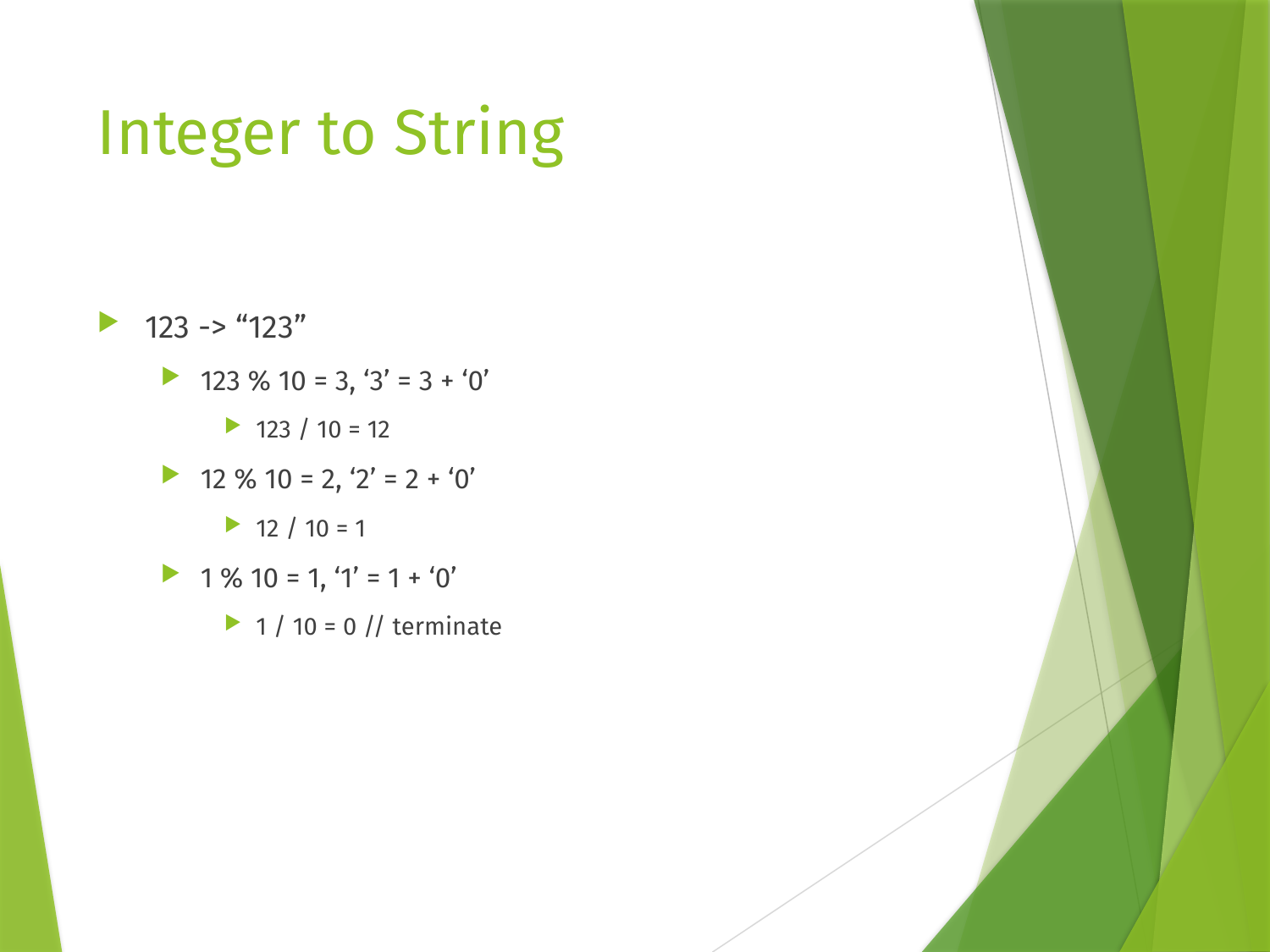

# Integer to String
123 -> “123”
123 % 10 = 3, ‘3’ = 3 + ‘0’
123 / 10 = 12
12 % 10 = 2, ‘2’ = 2 + ‘0’
12 / 10 = 1
1 % 10 = 1, ‘1’ = 1 + ‘0’
1 / 10 = 0 // terminate